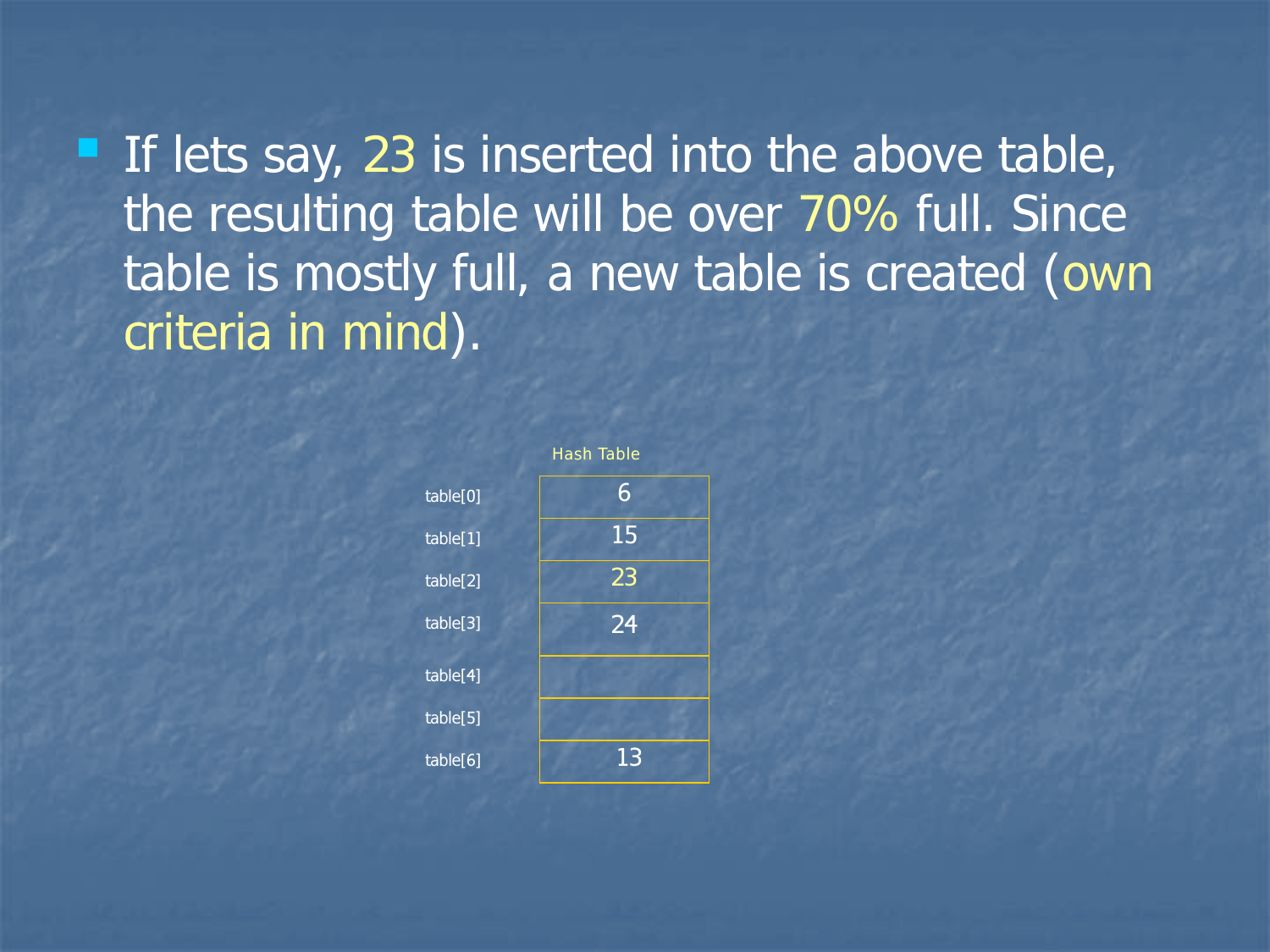

# If lets say, 23 is inserted into the above table, the resulting table will be over 70% full. Since table is mostly full, a new table is created (own criteria in mind).
Hash Table
table[0]
6
table[1]
15
table[2]
23
table[3]
24
table[4]

table[5]

table[6]
13